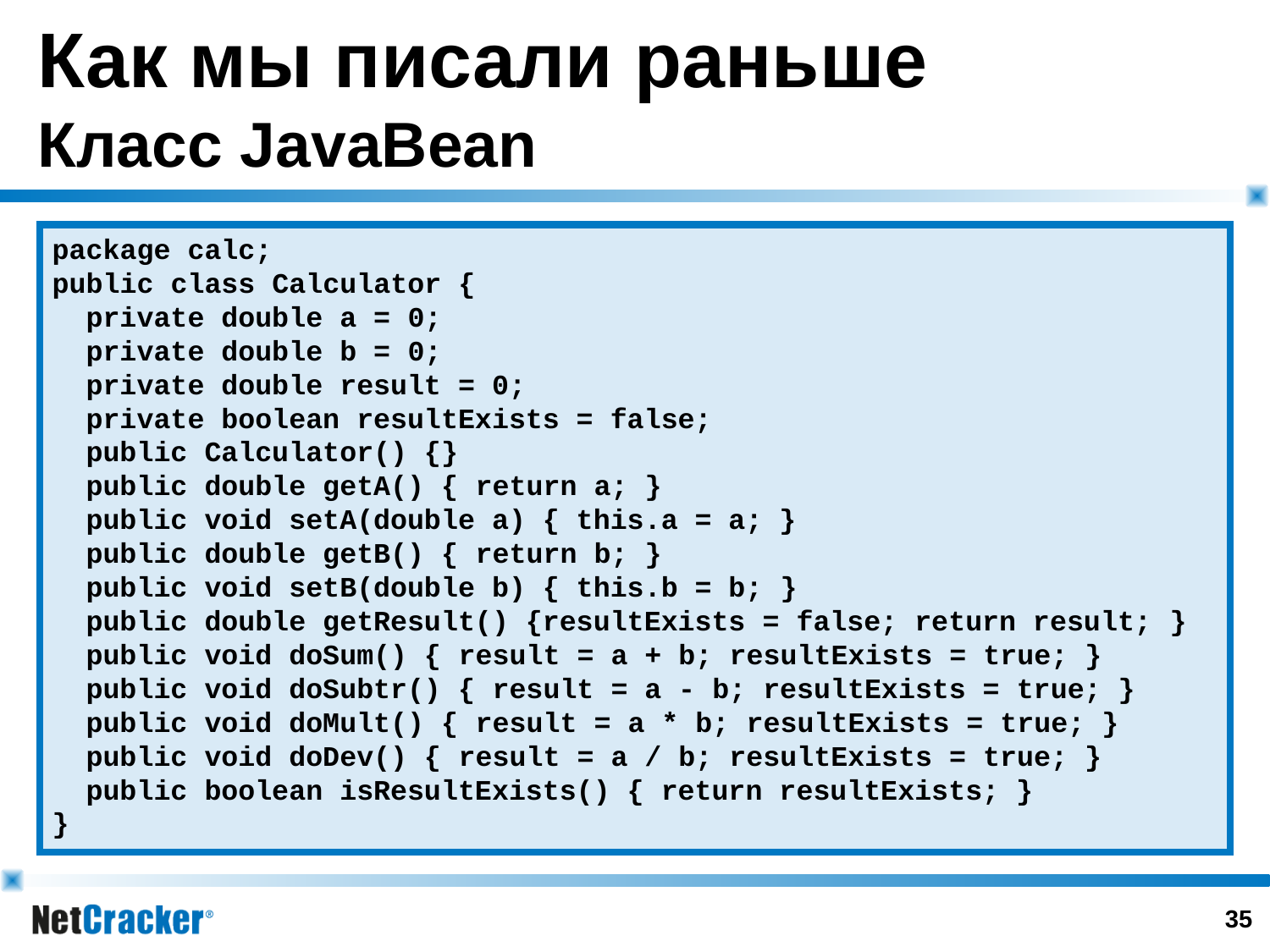

# Как мы писали раньше Класс JavaBean
package calc;
public class Calculator {
  private double a = 0;
  private double b = 0;
  private double result = 0;
  private boolean resultExists = false;
  public Calculator() {}
  public double getA() { return a; }
  public void setA(double a) { this.a = a; }
  public double getB() { return b; }
  public void setB(double b) { this.b = b; }
  public double getResult() {resultExists = false; return result; }
  public void doSum() { result = a + b; resultExists = true; }
  public void doSubtr() { result = a - b; resultExists = true; }
  public void doMult() { result = a * b; resultExists = true; }
  public void doDev() { result = a / b; resultExists = true; }
  public boolean isResultExists() { return resultExists; }
}
35